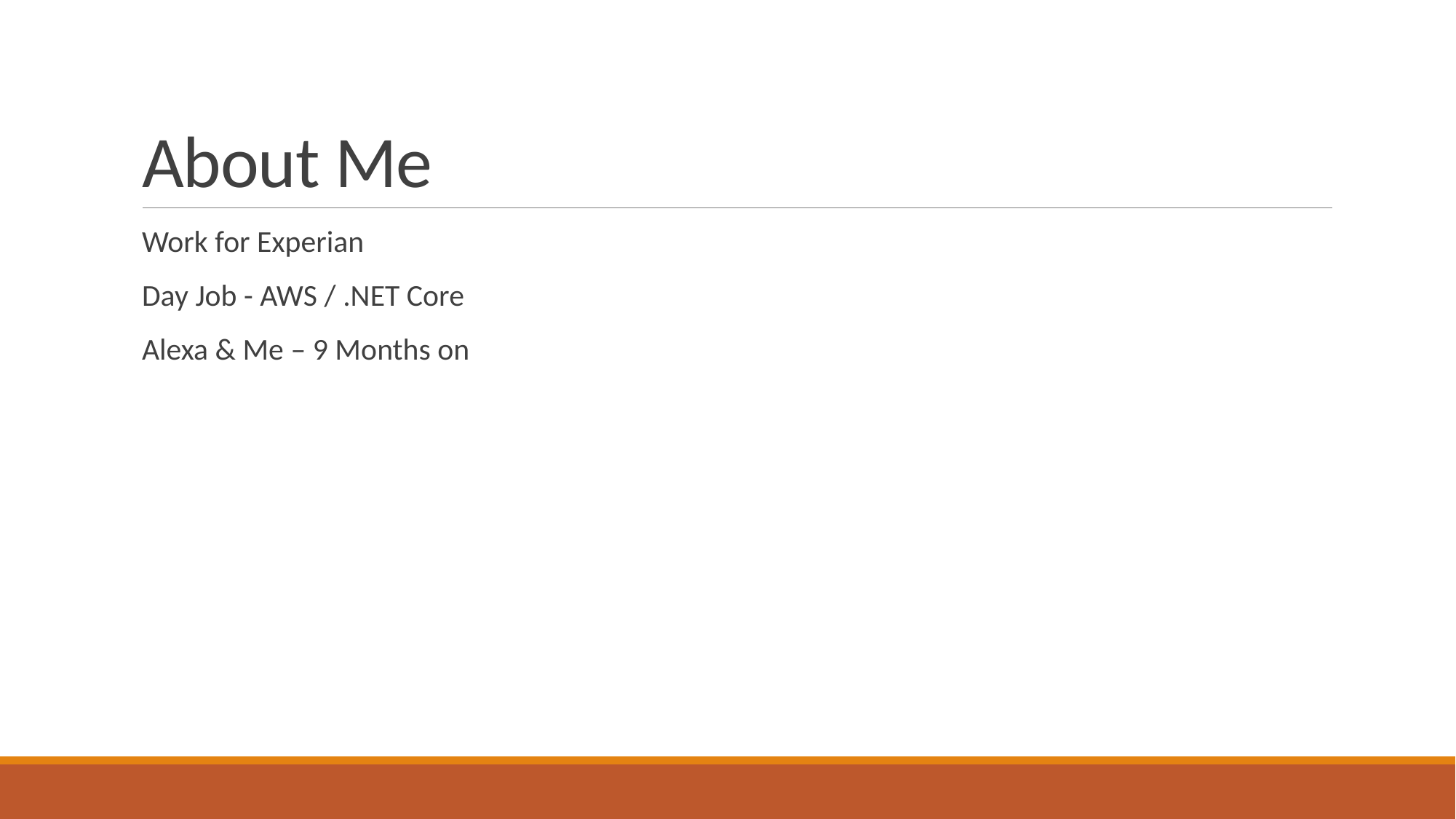

# About Me
Work for Experian
Day Job - AWS / .NET Core
Alexa & Me – 9 Months on